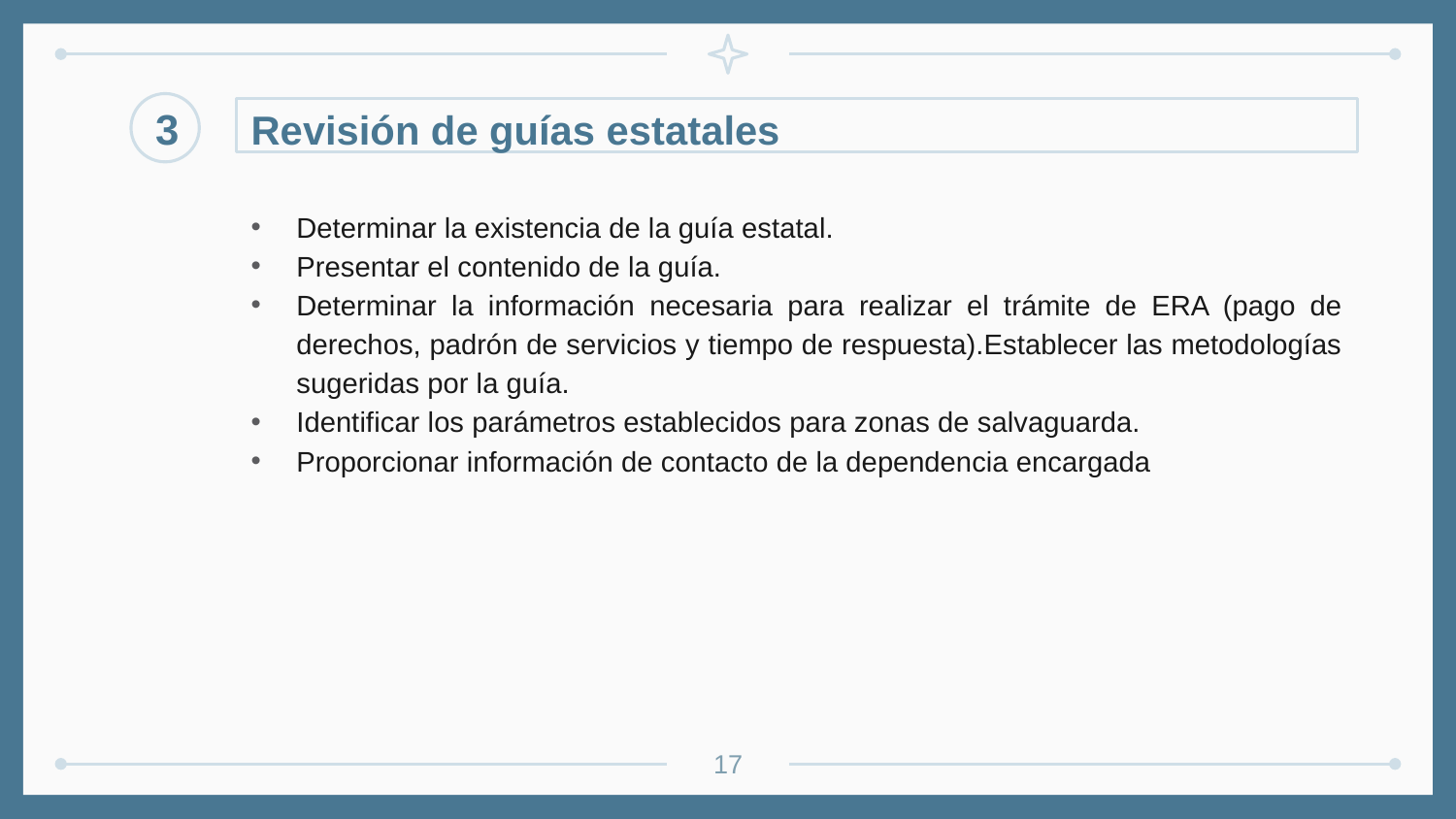

3
Revisión de guías estatales
Determinar la existencia de la guía estatal.
Presentar el contenido de la guía.
Determinar la información necesaria para realizar el trámite de ERA (pago de derechos, padrón de servicios y tiempo de respuesta).Establecer las metodologías sugeridas por la guía.
Identificar los parámetros establecidos para zonas de salvaguarda.
Proporcionar información de contacto de la dependencia encargada
17